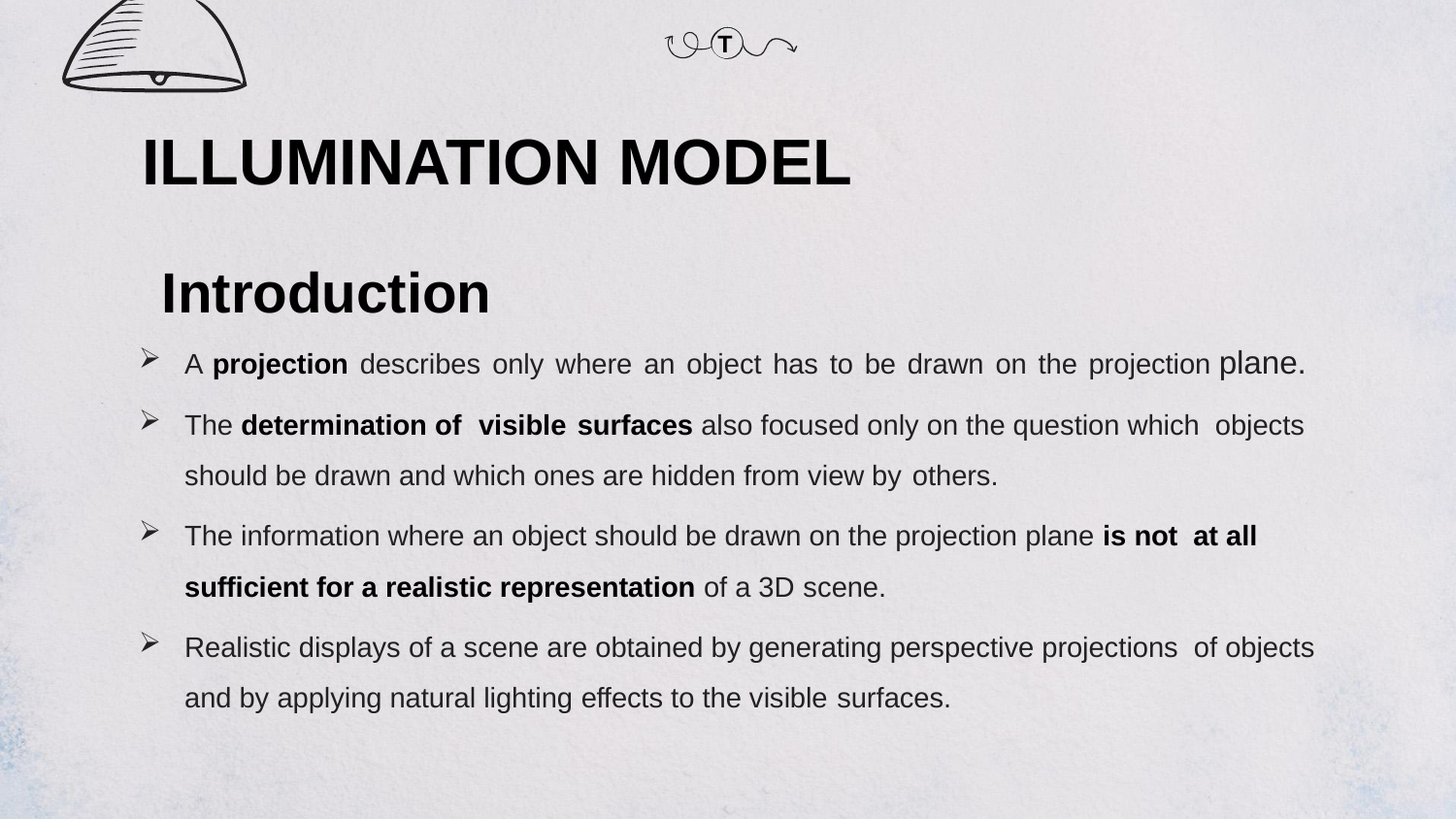

T

# ILLUMINATION MODEL
Introduction
A projection describes only where an object has to be drawn on the projection plane.
The determination of visible surfaces also focused only on the question which  objects should be drawn and which ones are hidden from view by others.
The information where an object should be drawn on the projection plane is not  at all sufficient for a realistic representation of a 3D scene.
Realistic displays of a scene are obtained by generating perspective projections  of objects and by applying natural lighting effects to the visible surfaces.